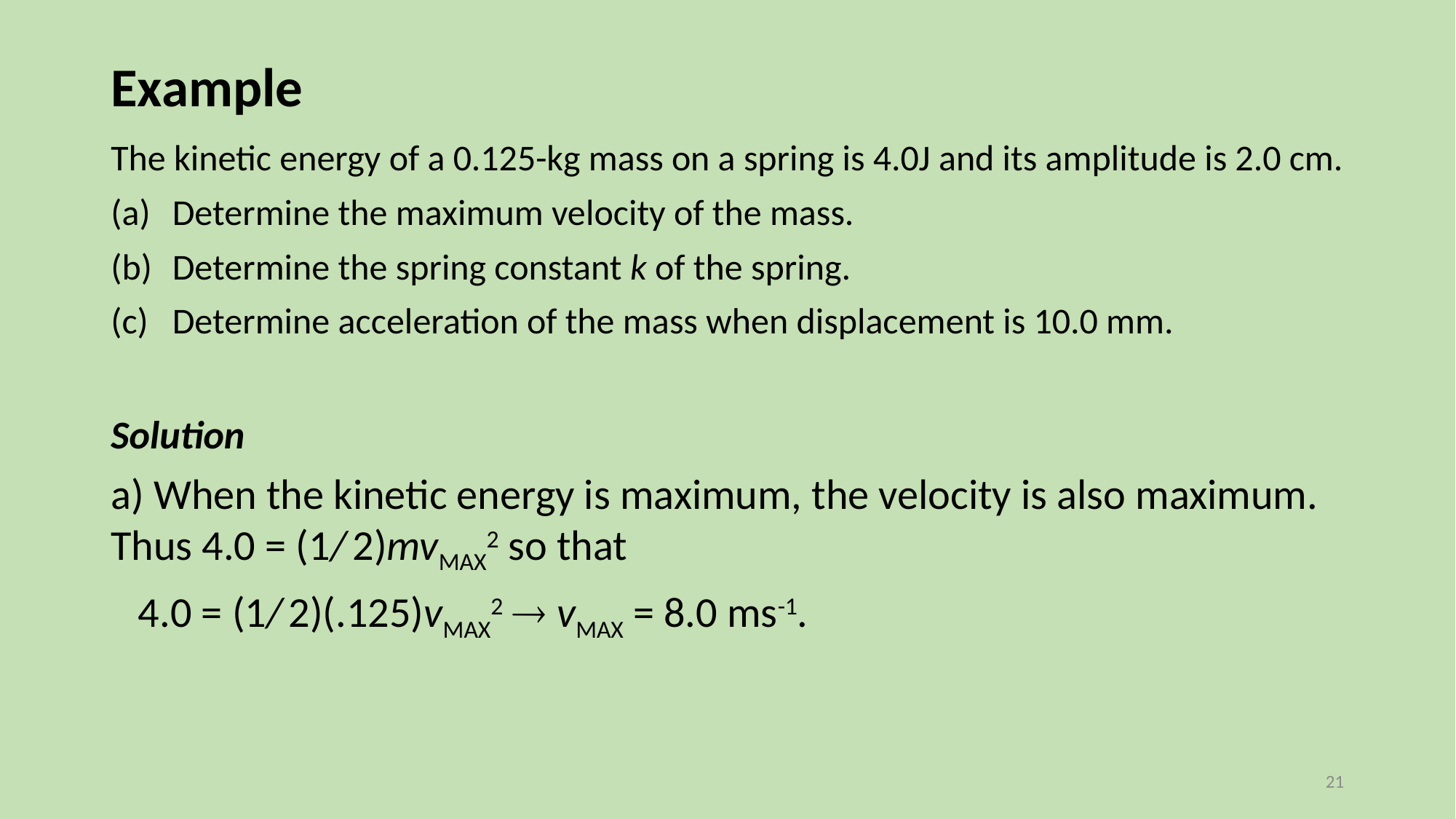

# Example
The kinetic energy of a 0.125-kg mass on a spring is 4.0J and its amplitude is 2.0 cm.
Determine the maximum velocity of the mass.
Determine the spring constant k of the spring.
Determine acceleration of the mass when displacement is 10.0 mm.

Solution
a) When the kinetic energy is maximum, the velocity is also maximum. Thus 4.0 = (1/ 2)mvMAX2 so that
	4.0 = (1/ 2)(.125)vMAX2 → vMAX = 8.0 ms-1.

21